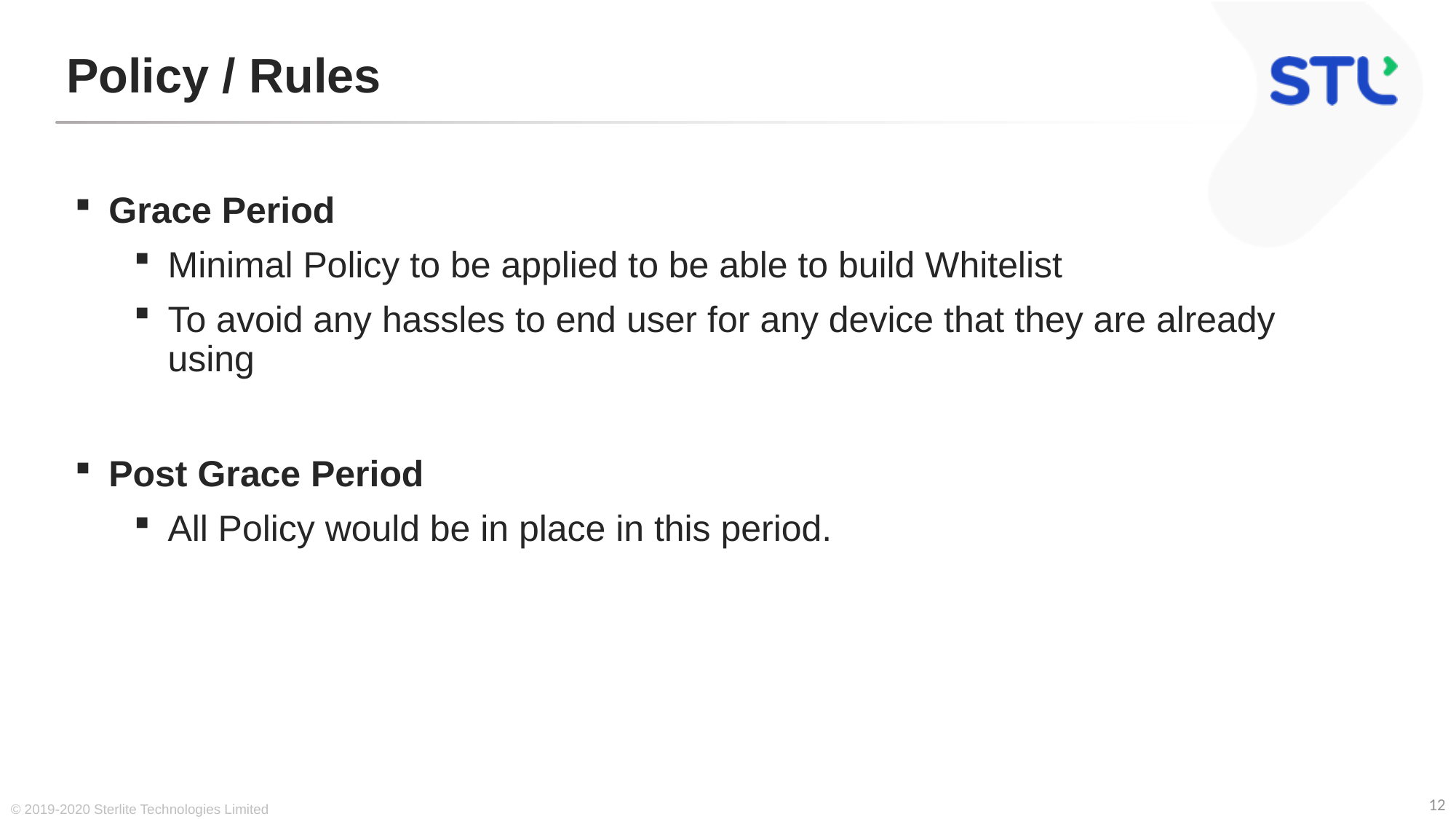

# Policy / Rules

Grace Period
Minimal Policy to be applied to be able to build Whitelist
To avoid any hassles to end user for any device that they are already using

Post Grace Period
All Policy would be in place in this period.

© 2019-2020 Sterlite Technologies Limited
12